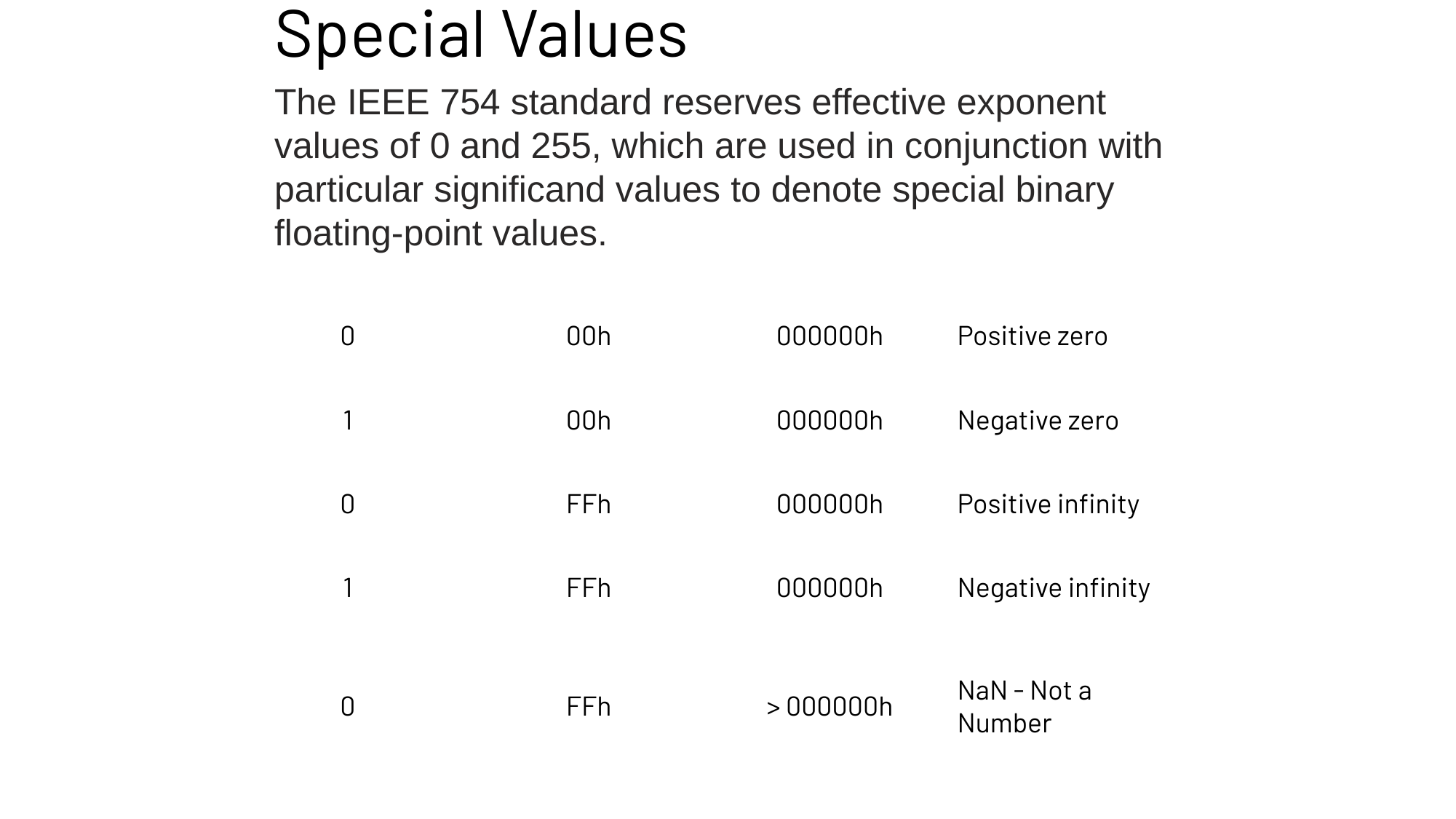

# Special Values
The IEEE 754 standard reserves effective exponent values of 0 and 255, which are used in conjunction with particular significand values to denote special binary floating-point values.
| Sign | Exponent | Significand | Describes |
| --- | --- | --- | --- |
| 0 | 00h | 000000h | Positive zero |
| 1 | 00h | 000000h | Negative zero |
| 0 | FFh | 000000h | Positive infinity |
| 1 | FFh | 000000h | Negative infinity |
| 0 | FFh | > 000000h | NaN - Not a Number |